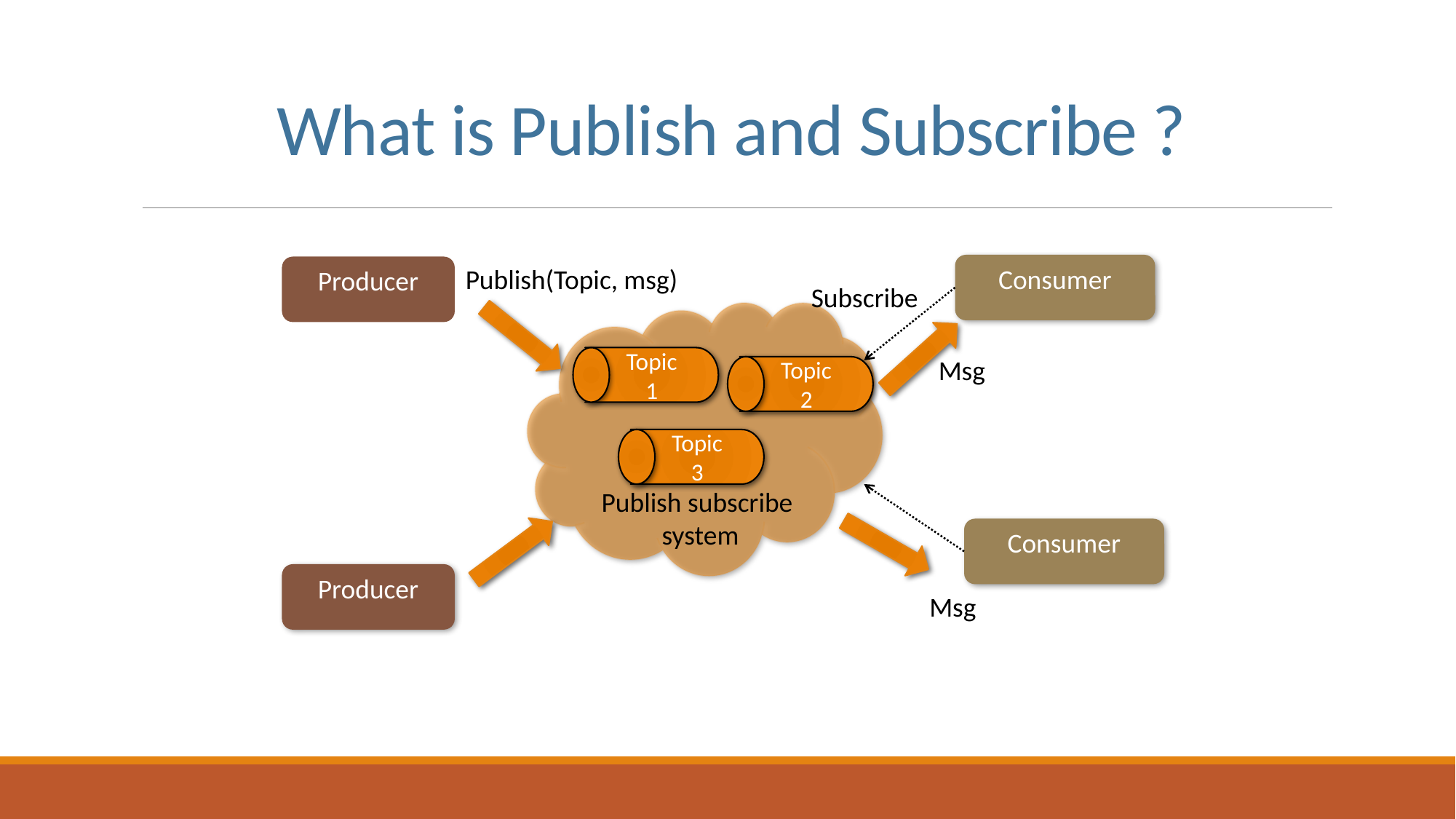

# What is Publish and Subscribe ?
Consumer
Producer
Publish(Topic, msg)
Subscribe

Topic 1
Msg

Topic 2

Topic 3
Publish subscribe
system
Consumer

Producer
Msg